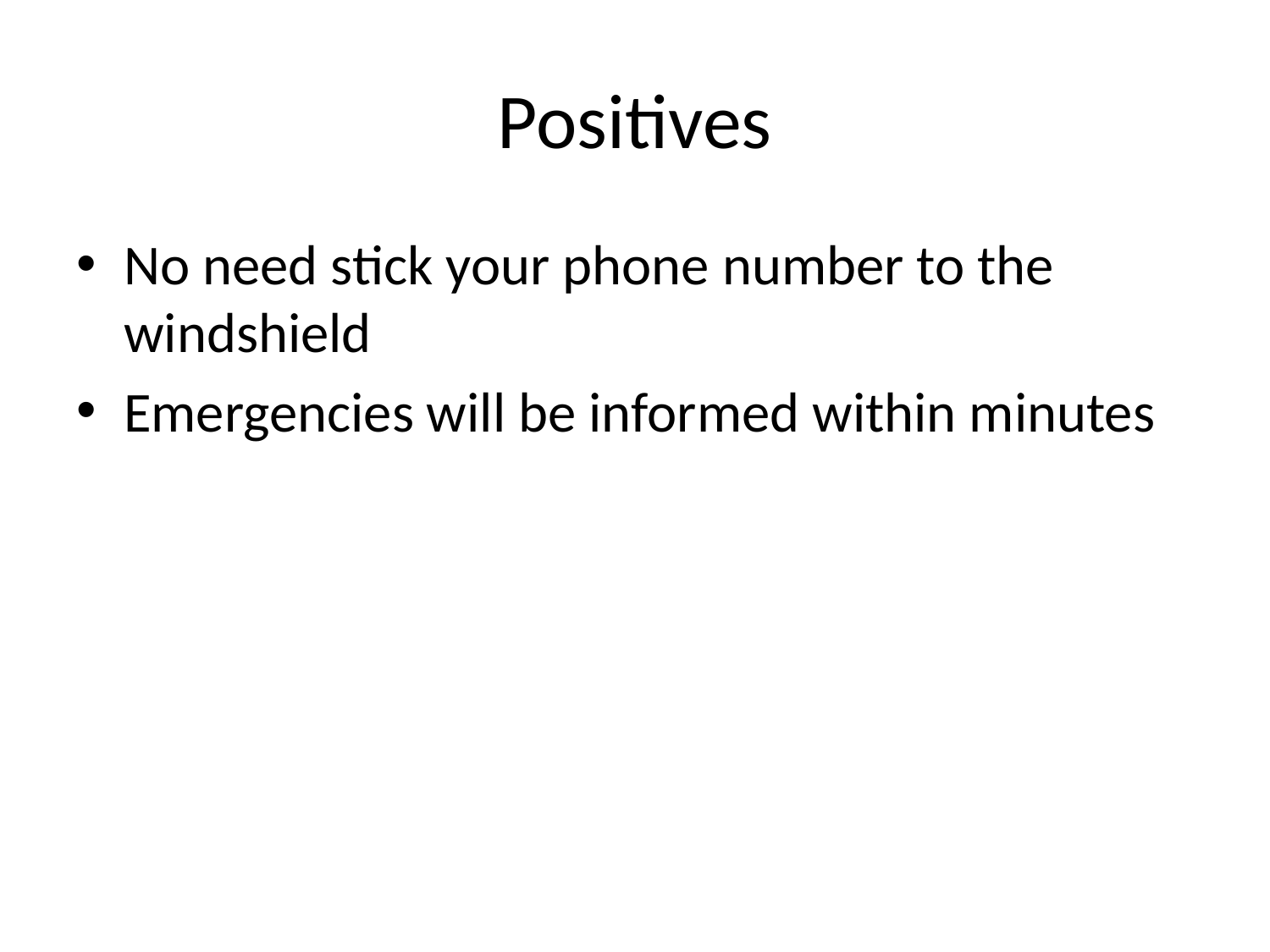

# Positives
No need stick your phone number to the windshield
Emergencies will be informed within minutes